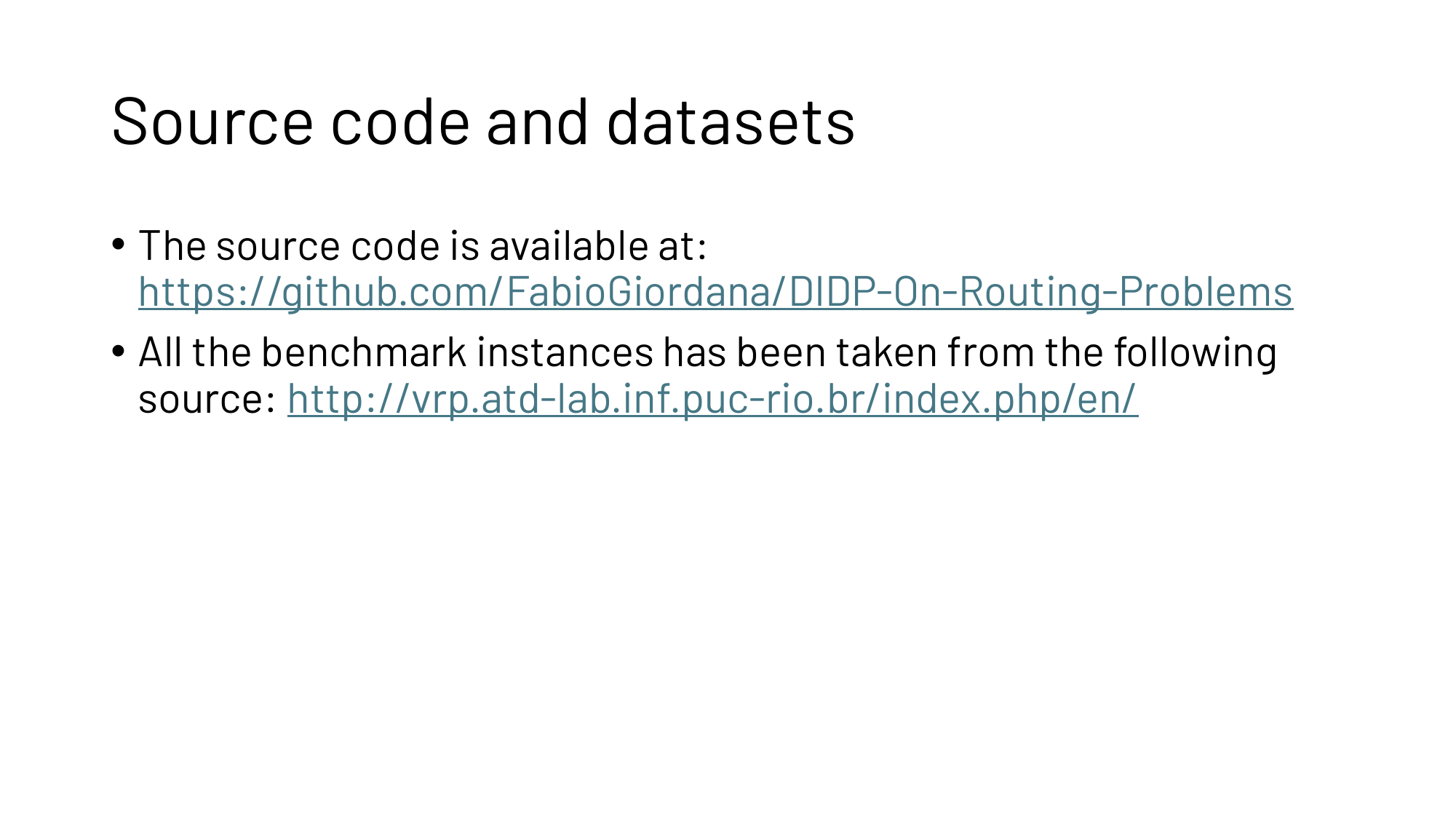

# Source code and datasets
The source code is available at: https://github.com/FabioGiordana/DIDP-On-Routing-Problems
All the benchmark instances has been taken from the following source: http://vrp.atd-lab.inf.puc-rio.br/index.php/en/